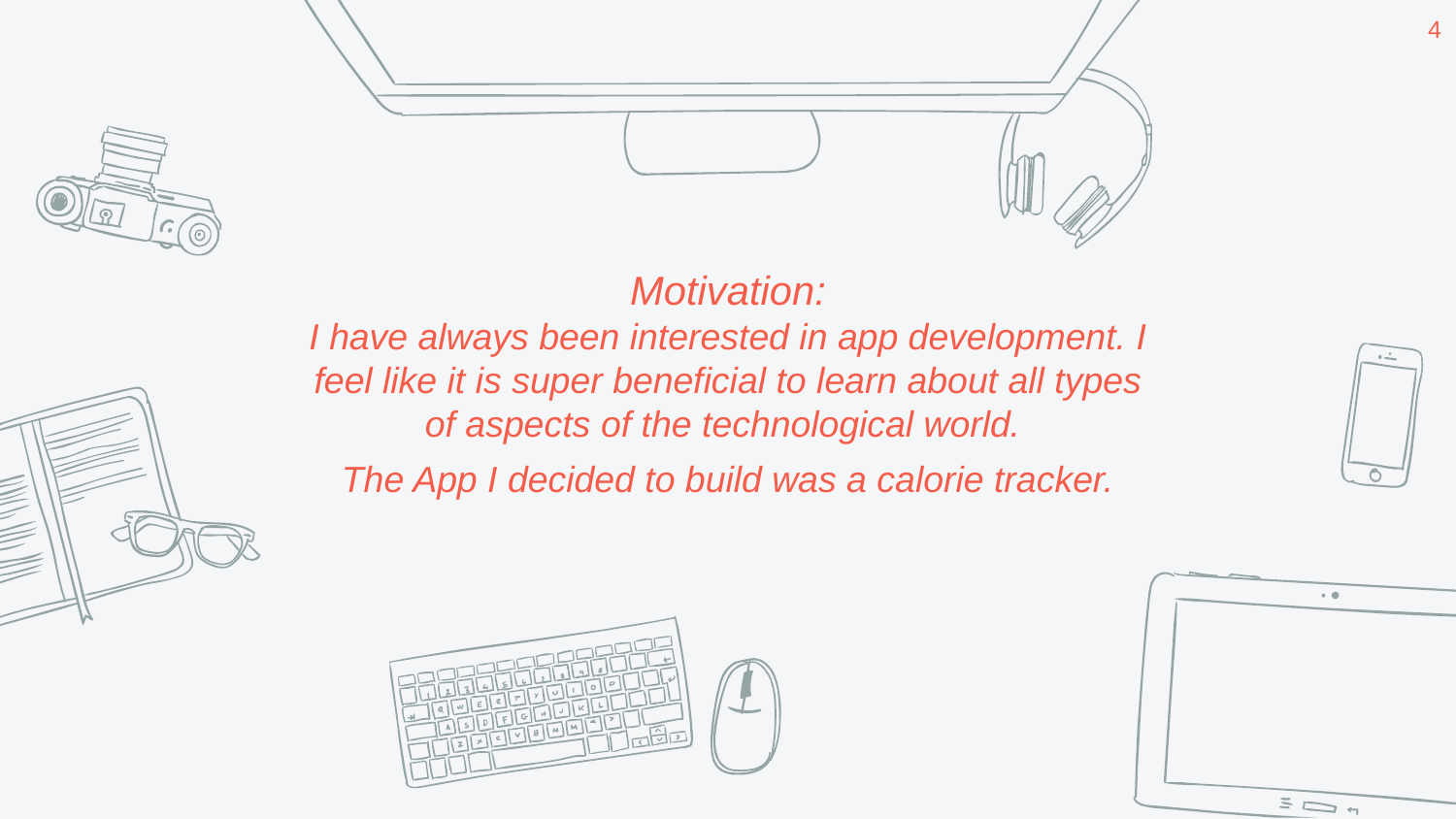

4
Motivation:
I have always been interested in app development. I feel like it is super beneficial to learn about all types of aspects of the technological world.
The App I decided to build was a calorie tracker.